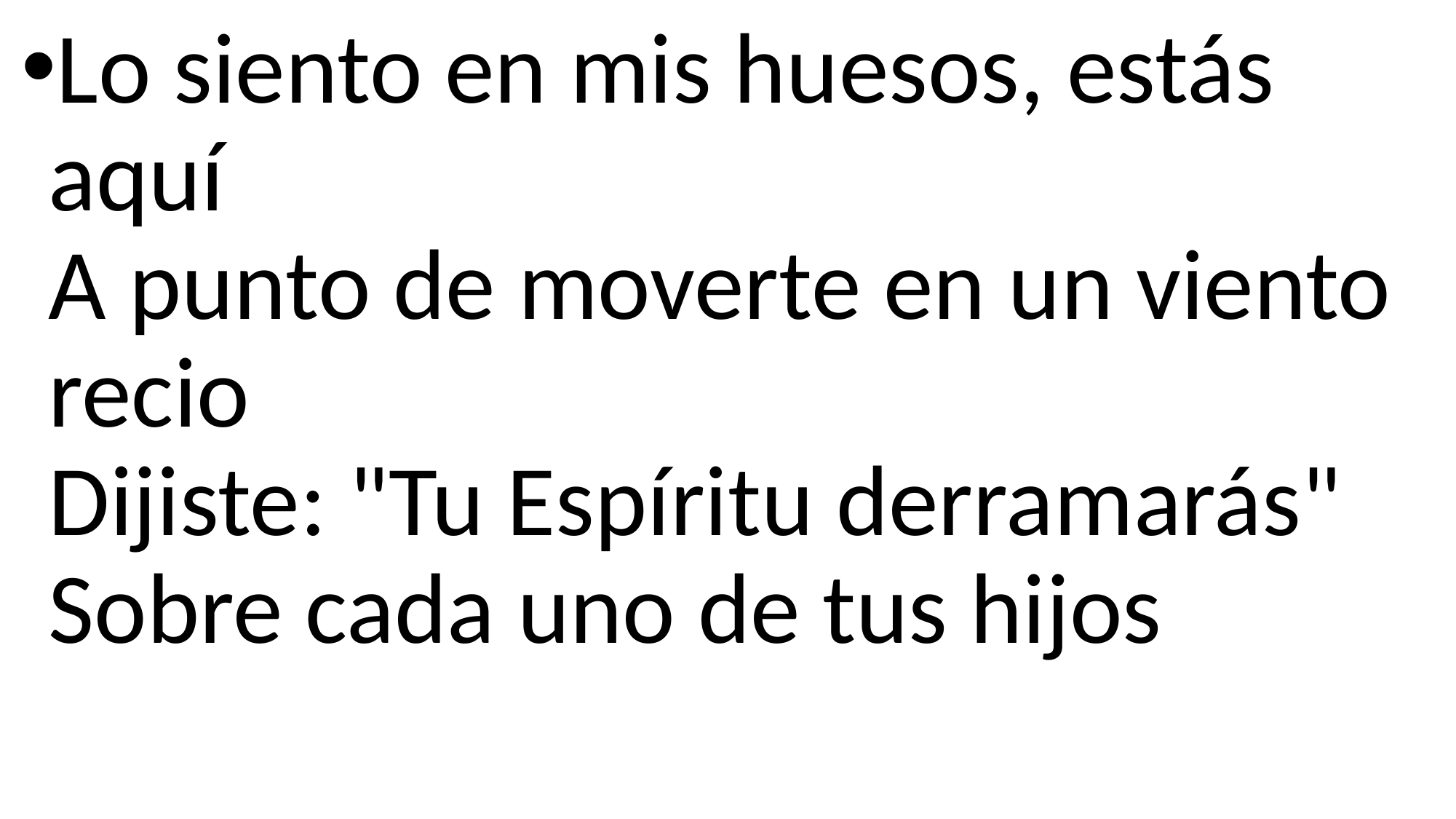

Lo siento en mis huesos, estás aquí
A punto de moverte en un viento recio
Dijiste: "Tu Espíritu derramarás"
Sobre cada uno de tus hijos